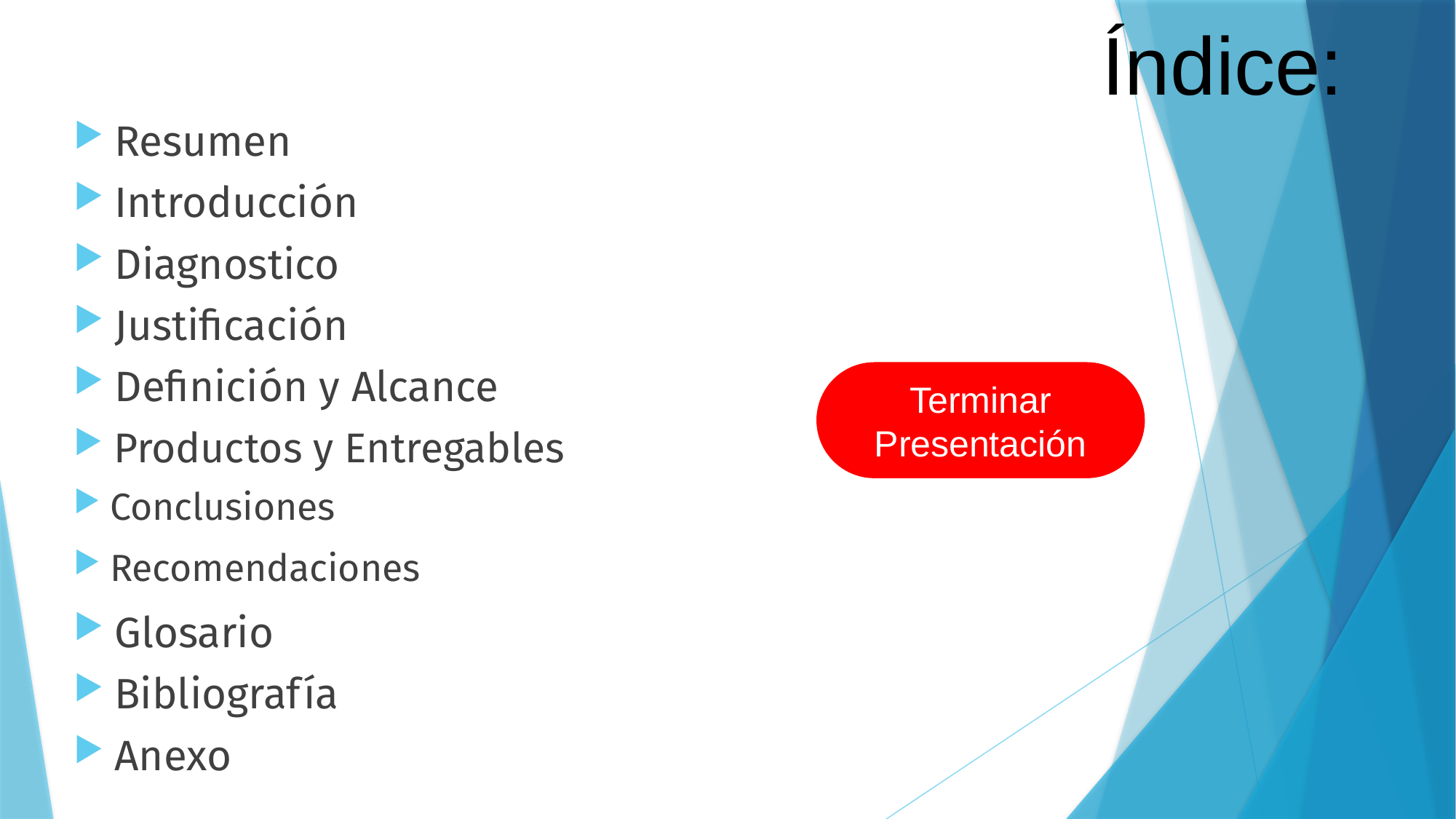

Índice:

Resumen
Introducción
Diagnostico
Justificación
Definición y Alcance
Terminar Presentación
Productos y Entregables
Conclusiones
Recomendaciones
Glosario
Bibliografía
Anexo